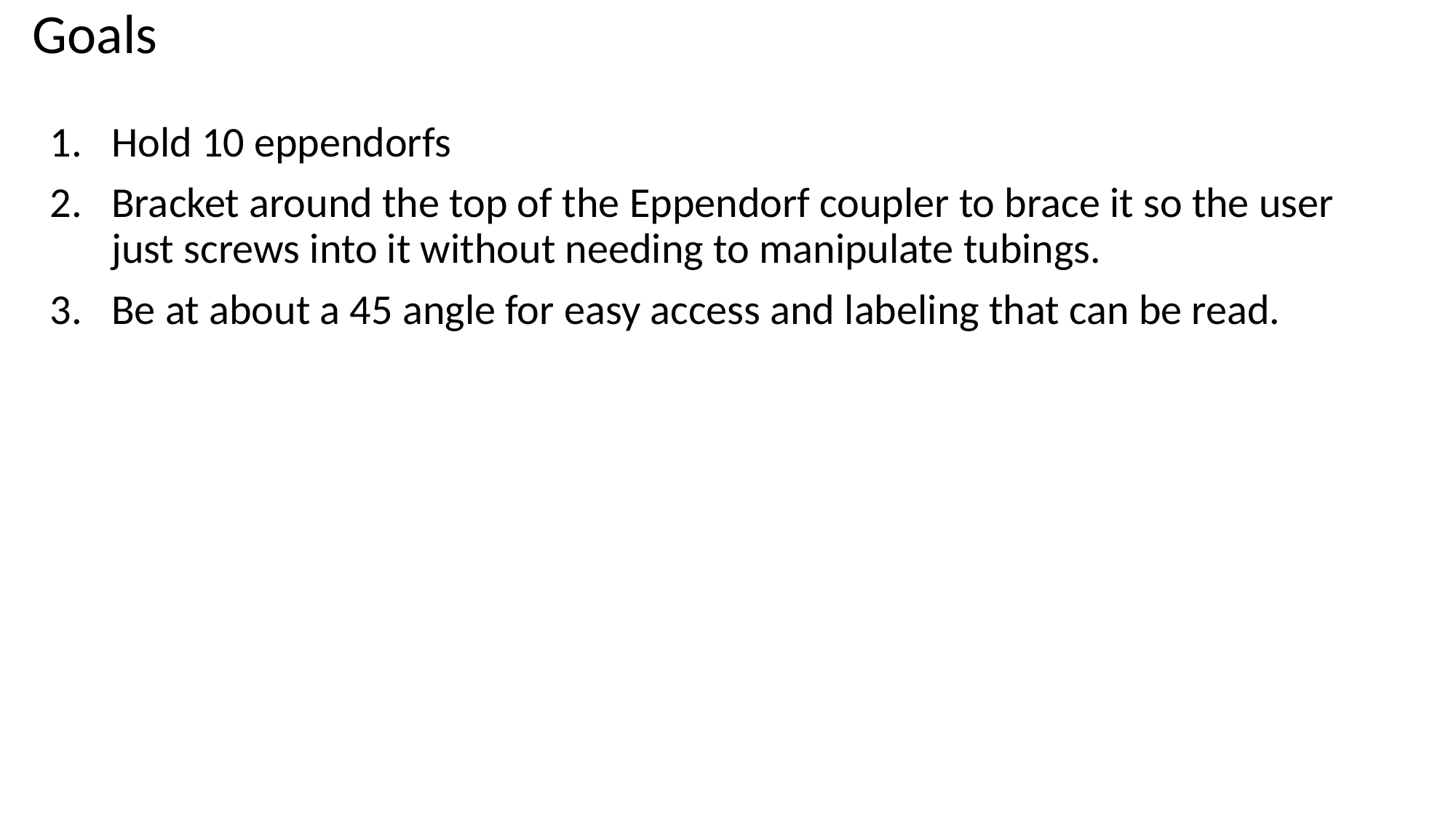

# Goals
Hold 10 eppendorfs
Bracket around the top of the Eppendorf coupler to brace it so the user just screws into it without needing to manipulate tubings.
Be at about a 45 angle for easy access and labeling that can be read.